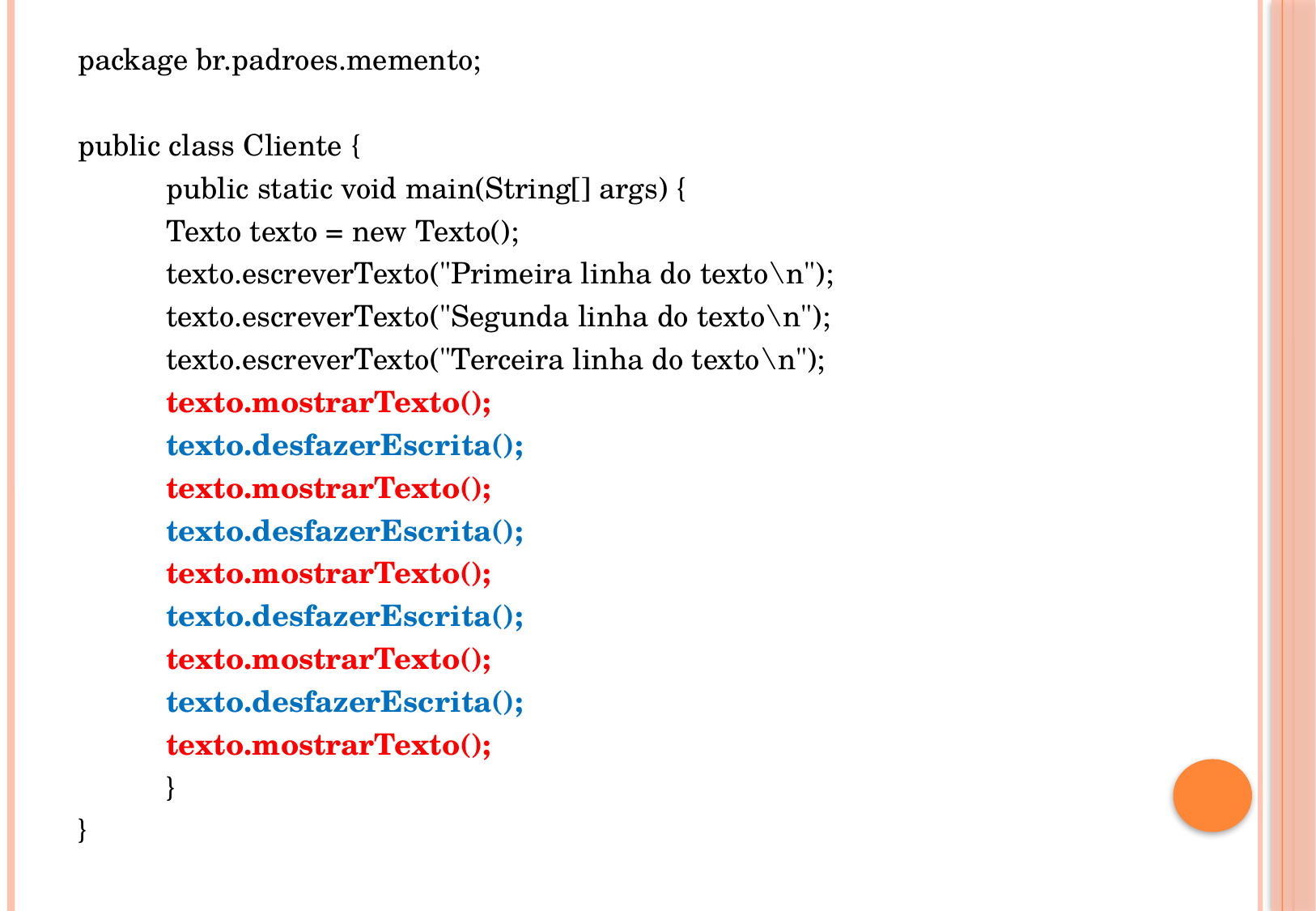

package br.padroes.memento;

public class Cliente {
	public static void main(String[] args) {
		Texto texto = new Texto();
		texto.escreverTexto("Primeira linha do texto\n");
		texto.escreverTexto("Segunda linha do texto\n");
		texto.escreverTexto("Terceira linha do texto\n");
		texto.mostrarTexto();
		texto.desfazerEscrita();
		texto.mostrarTexto();
		texto.desfazerEscrita();
		texto.mostrarTexto();
		texto.desfazerEscrita();
		texto.mostrarTexto();
		texto.desfazerEscrita();
		texto.mostrarTexto();
	}
}